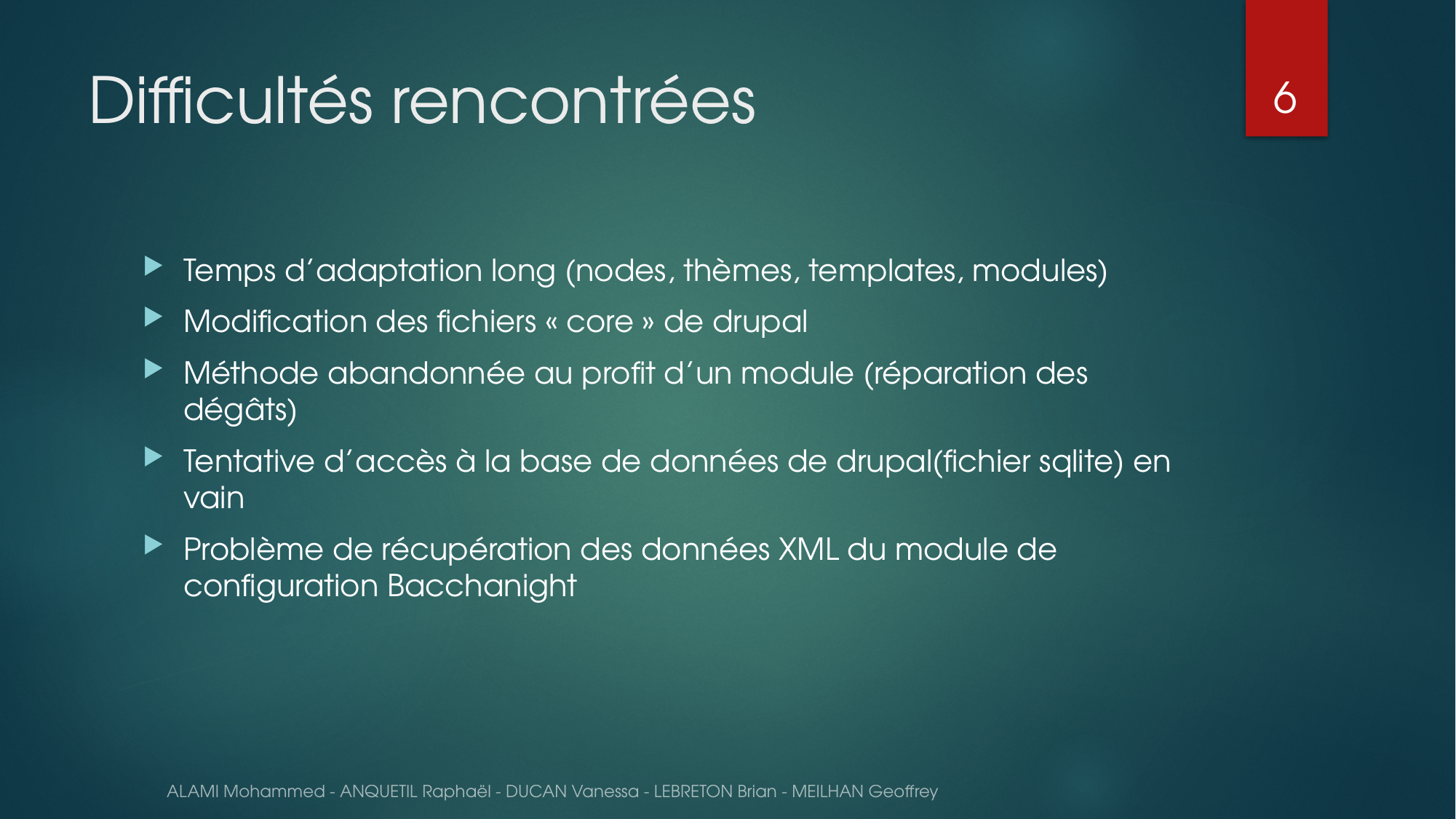

6
# Difficultés rencontrées
Temps d’adaptation long (nodes, thèmes, templates, modules)
Modification des fichiers « core » de drupal
Méthode abandonnée au profit d’un module (réparation des dégâts)
Tentative d’accès à la base de données de drupal(fichier sqlite) en vain
Problème de récupération des données XML du module de configuration Bacchanight
ALAMI Mohammed - ANQUETIL Raphaël - DUCAN Vanessa - LEBRETON Brian - MEILHAN Geoffrey